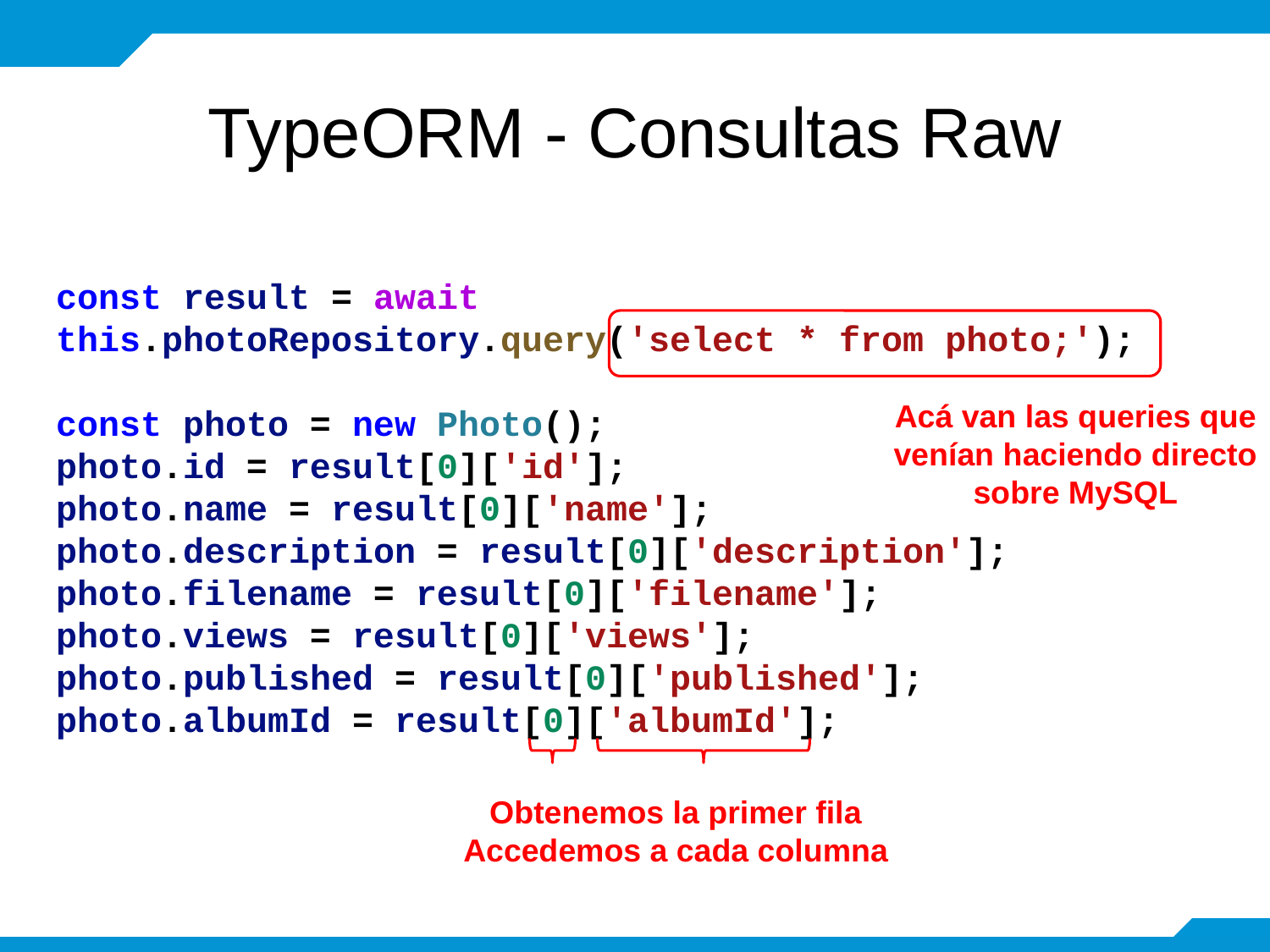

# TypeORM - Consultas Raw
const result = await this.photoRepository.query('select * from photo;');

const photo = new Photo();
photo.id = result[0]['id'];
photo.name = result[0]['name'];
photo.description = result[0]['description'];
photo.filename = result[0]['filename'];
photo.views = result[0]['views'];
photo.published = result[0]['published'];
photo.albumId = result[0]['albumId'];

Acá van las queries que venían haciendo directo sobre MySQL

Obtenemos la primer fila
Accedemos a cada columna